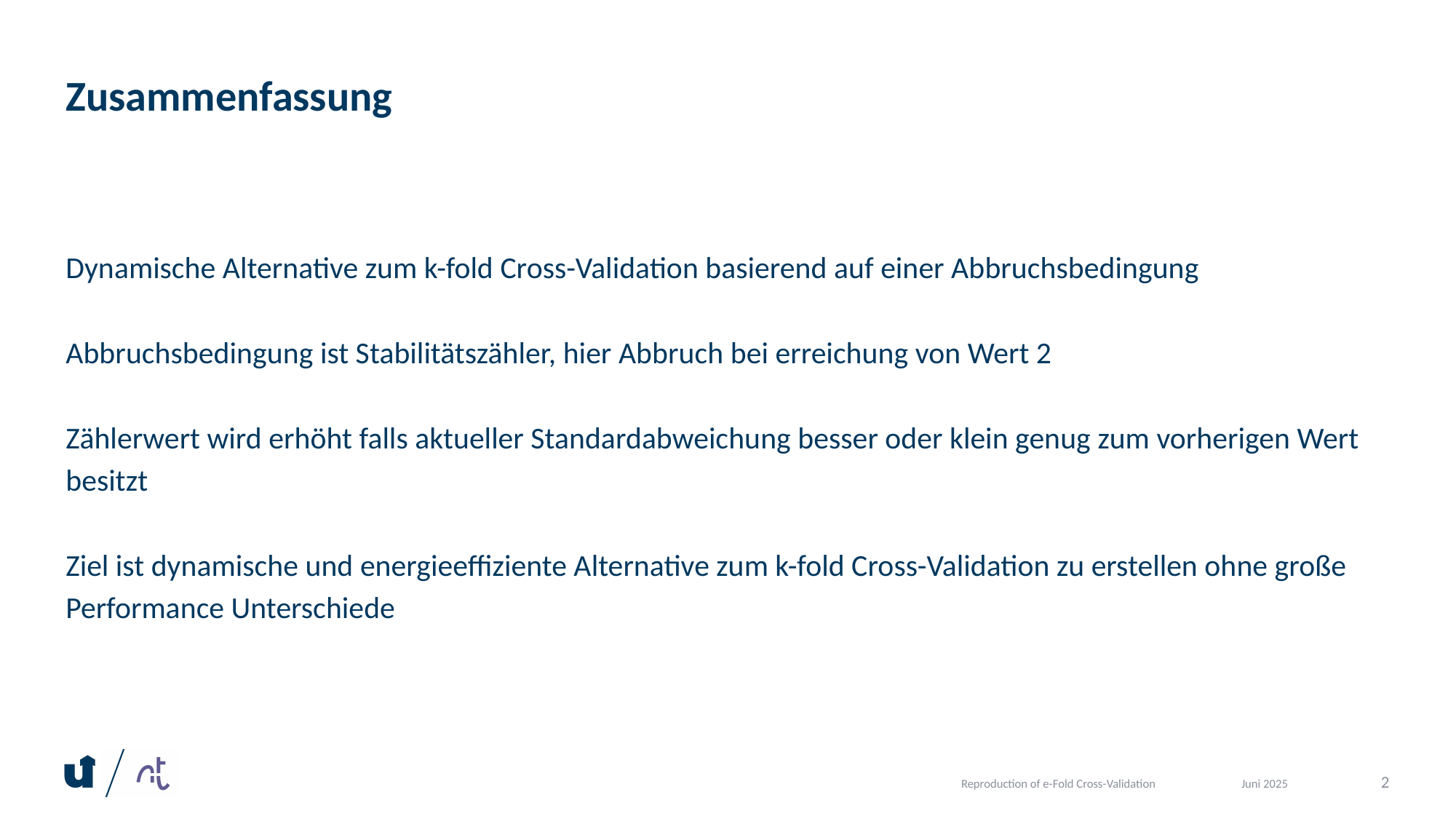

# Zusammenfassung

Dynamische Alternative zum k-fold Cross-Validation basierend auf einer Abbruchsbedingung

Abbruchsbedingung ist Stabilitätszähler, hier Abbruch bei erreichung von Wert 2

Zählerwert wird erhöht falls aktueller Standardabweichung besser oder klein genug zum vorherigen Wert besitzt

Ziel ist dynamische und energieeffiziente Alternative zum k-fold Cross-Validation zu erstellen ohne große Performance Unterschiede

Reproduction of e-Fold Cross-Validation
2
Juni 2025